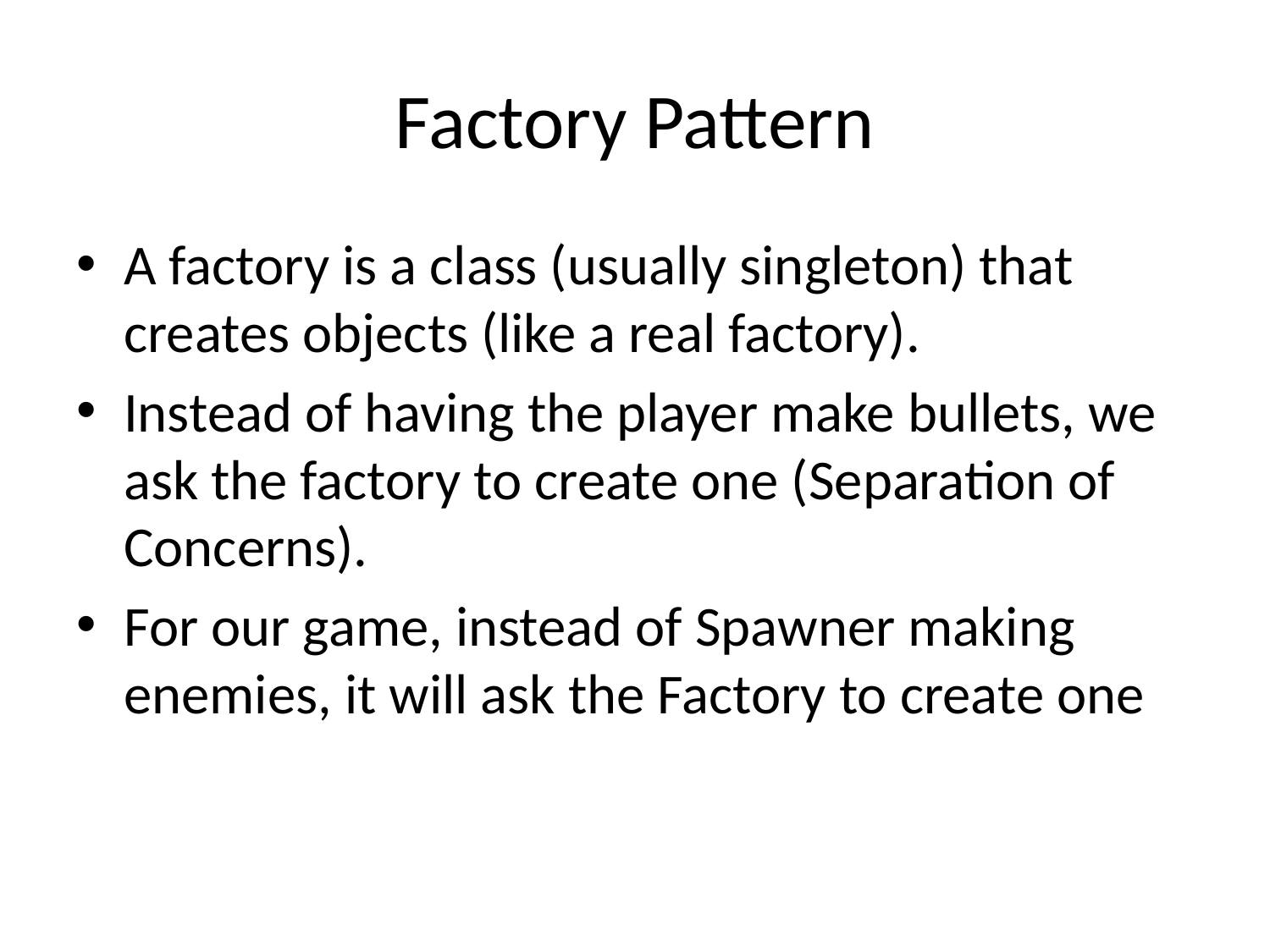

# Factory Pattern
A factory is a class (usually singleton) that creates objects (like a real factory).
Instead of having the player make bullets, we ask the factory to create one (Separation of Concerns).
For our game, instead of Spawner making enemies, it will ask the Factory to create one